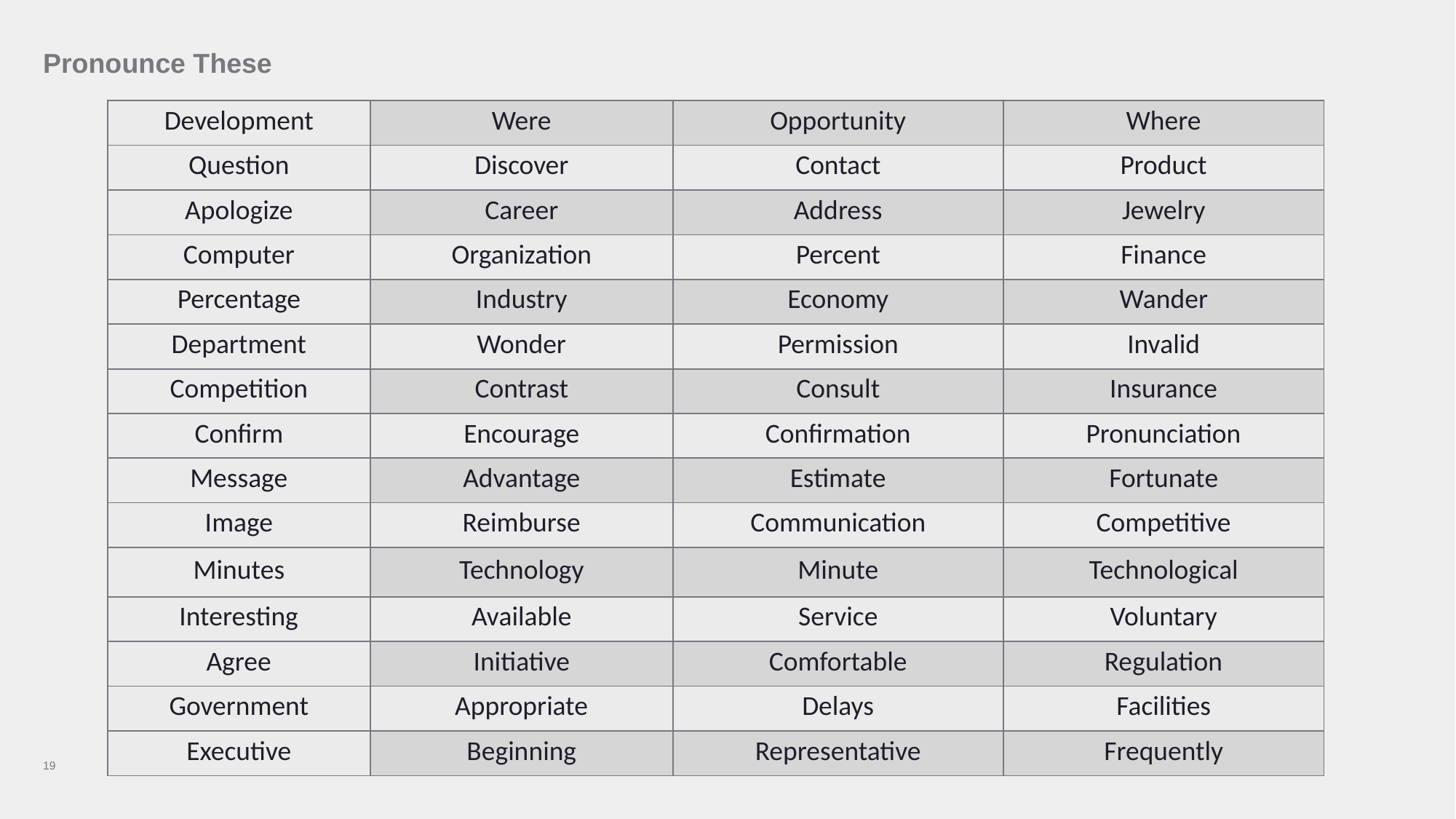

# Pronounce These
| Development | Were | Opportunity | Where |
| --- | --- | --- | --- |
| Question | Discover | Contact | Product |
| Apologize | Career | Address | Jewelry |
| Computer | Organization | Percent | Finance |
| Percentage | Industry | Economy | Wander |
| Department | Wonder | Permission | Invalid |
| Competition | Contrast | Consult | Insurance |
| Confirm | Encourage | Confirmation | Pronunciation |
| Message | Advantage | Estimate | Fortunate |
| Image | Reimburse | Communication | Competitive |
| Minutes | Technology | Minute | Technological |
| Interesting | Available | Service | Voluntary |
| Agree | Initiative | Comfortable | Regulation |
| Government | Appropriate | Delays | Facilities |
| Executive | Beginning | Representative | Frequently |

19